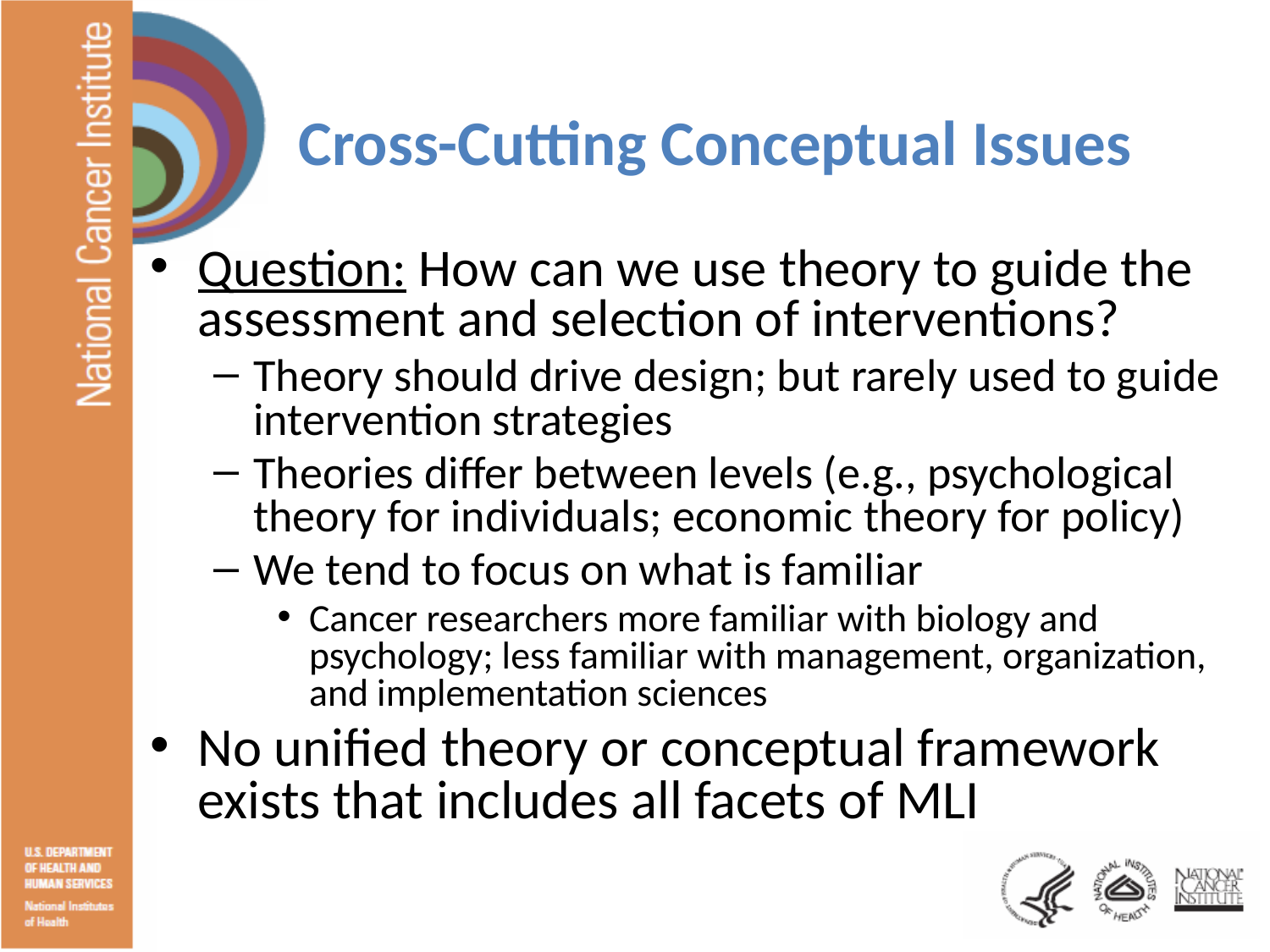

# Cross-Cutting Conceptual Issues
Question: How can we use theory to guide the assessment and selection of interventions?
Theory should drive design; but rarely used to guide intervention strategies
Theories differ between levels (e.g., psychological theory for individuals; economic theory for policy)
We tend to focus on what is familiar
Cancer researchers more familiar with biology and psychology; less familiar with management, organization, and implementation sciences
No unified theory or conceptual framework exists that includes all facets of MLI